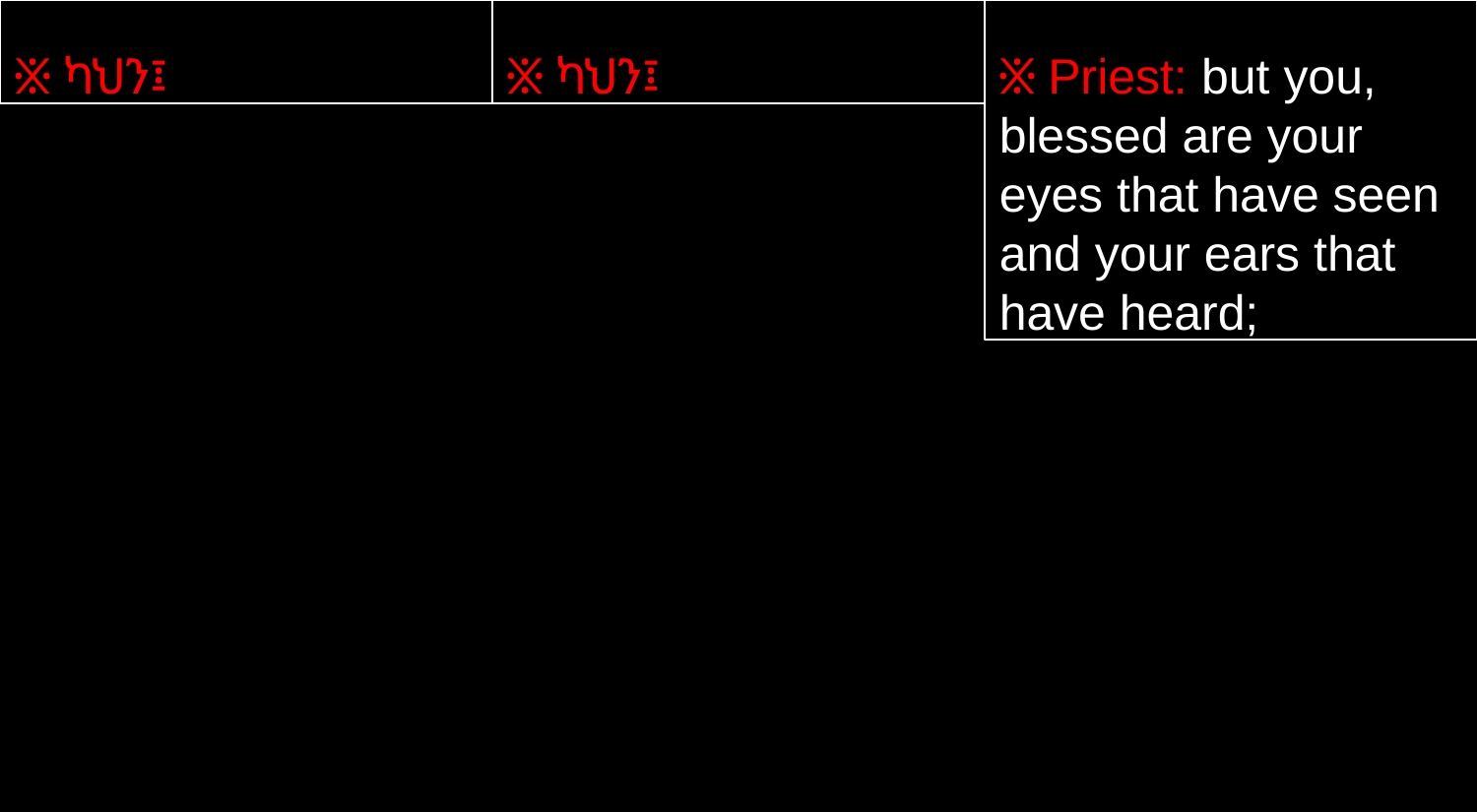

፠ ካህን፤

፠ ካህን፤

፠ Priest: but you, blessed are your eyes that have seen and your ears that have heard;